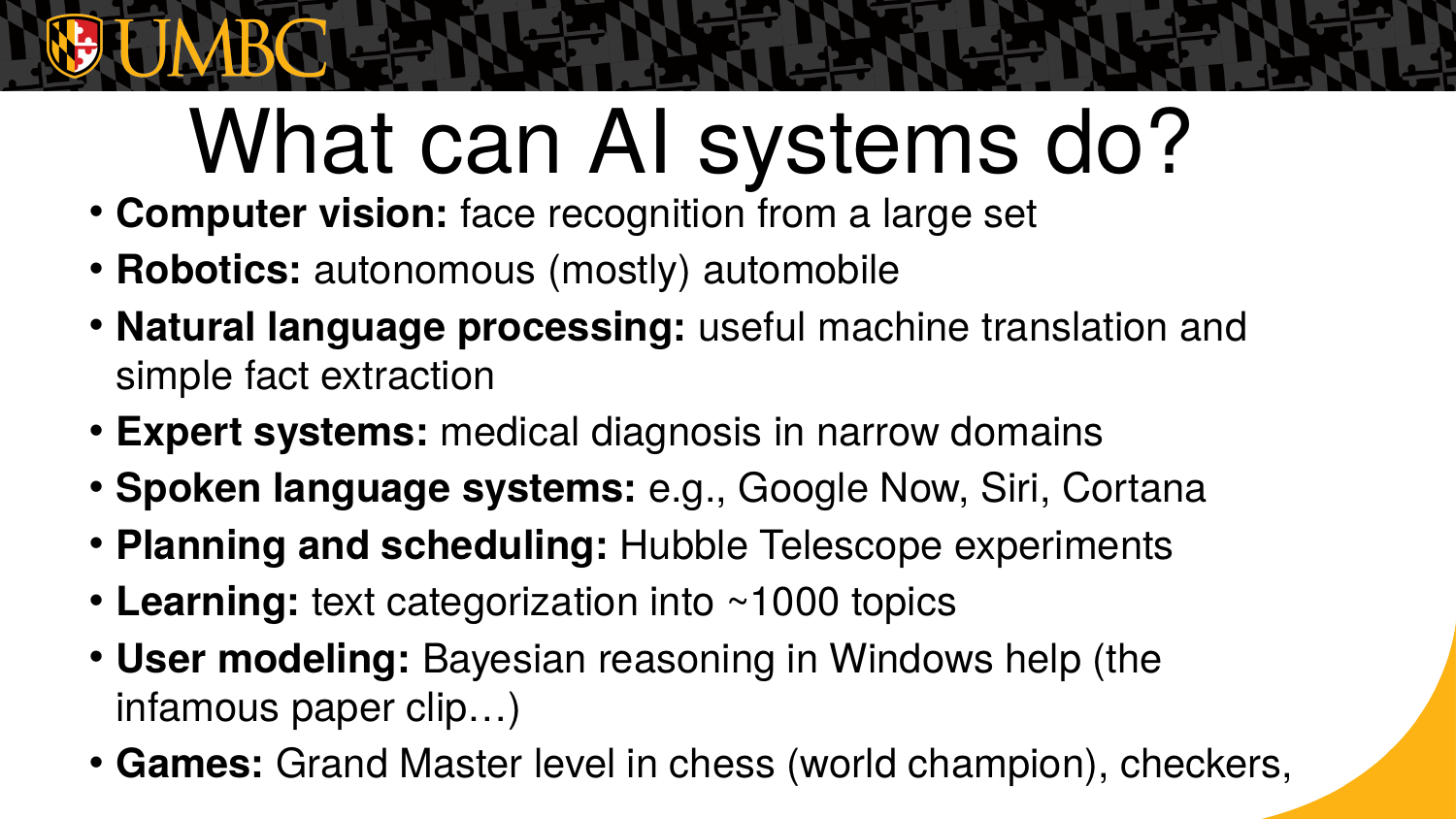

# What can AI systems do?
Computer vision: face recognition from a large set
Robotics: autonomous (mostly) automobile
Natural language processing: useful machine translation and simple fact extraction
Expert systems: medical diagnosis in narrow domains
Spoken language systems: e.g., Google Now, Siri, Cortana
Planning and scheduling: Hubble Telescope experiments
Learning: text categorization into ~1000 topics
User modeling: Bayesian reasoning in Windows help (the infamous paper clip…)
Games: Grand Master level in chess (world champion), checkers,…